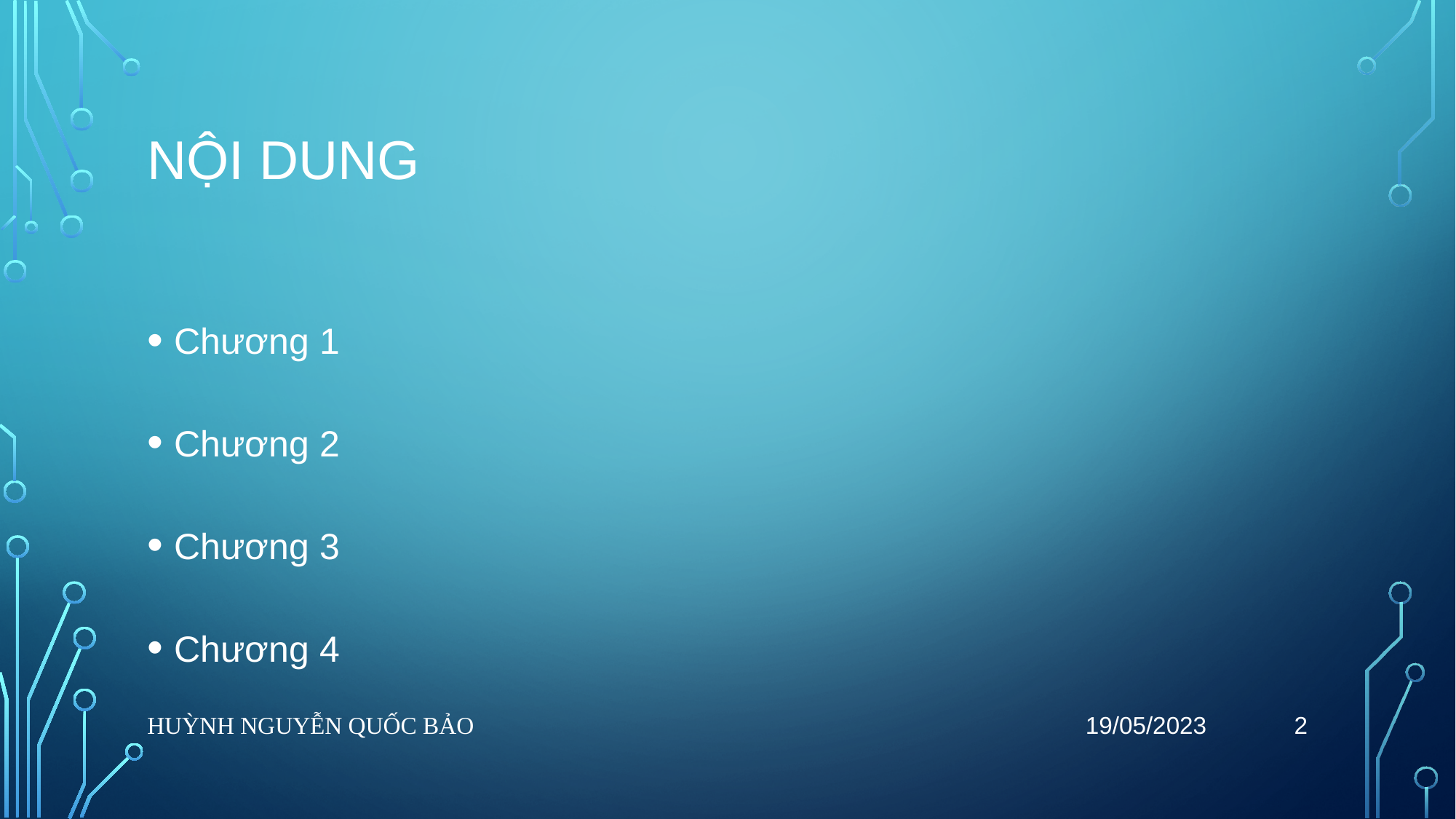

# Nội dung
Chương 1
Chương 2
Chương 3
Chương 4
2
Huỳnh Nguyễn Quốc Bảo
19/05/2023